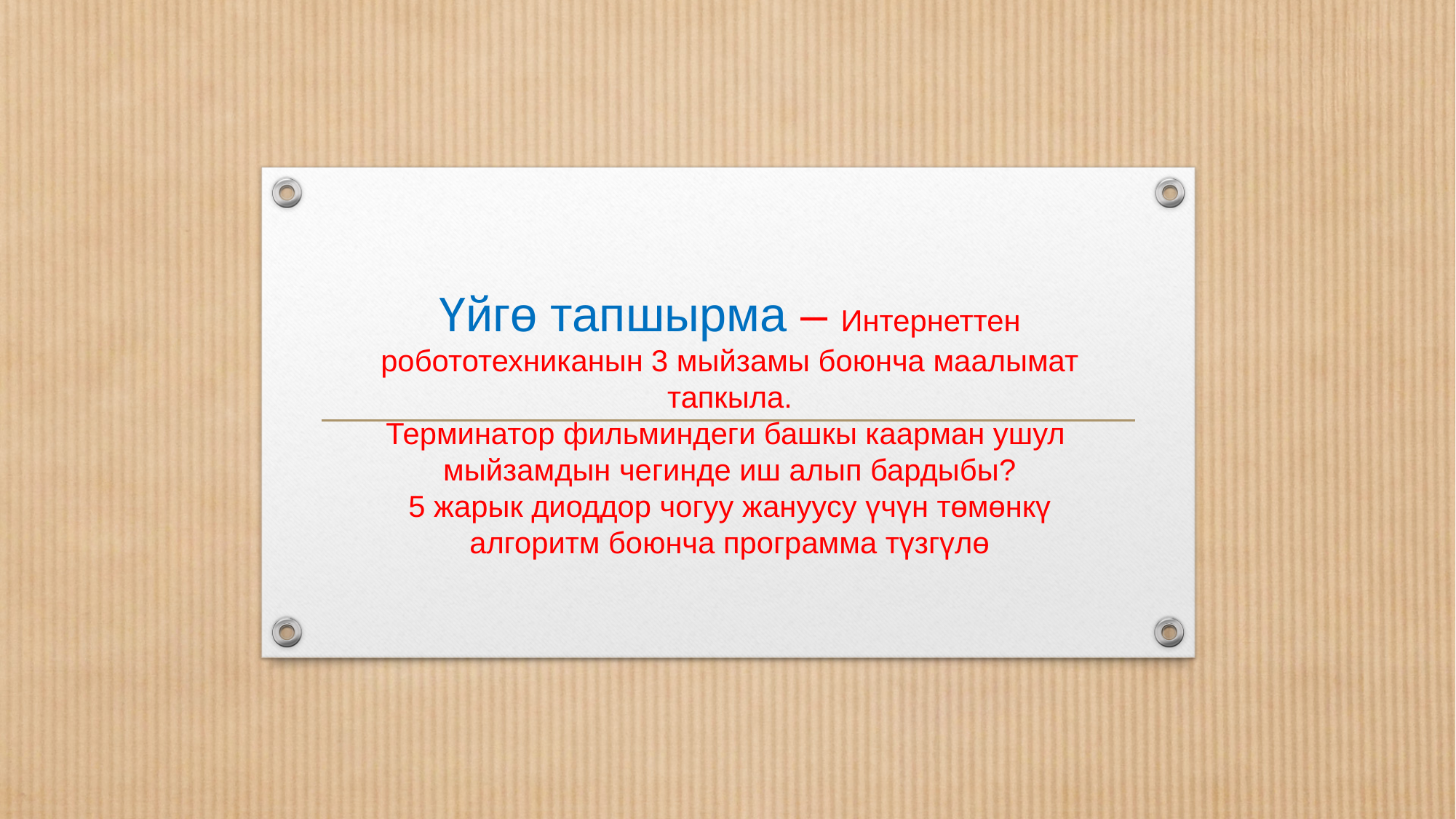

# Үйгө тапшырма – Интернеттен робототехниканын 3 мыйзамы боюнча маалымат тапкыла. Терминатор фильминдеги башкы каарман ушул мыйзамдын чегинде иш алып бардыбы? 5 жарык диоддор чогуу жануусу үчүн төмөнкү алгоритм боюнча программа түзгүлө